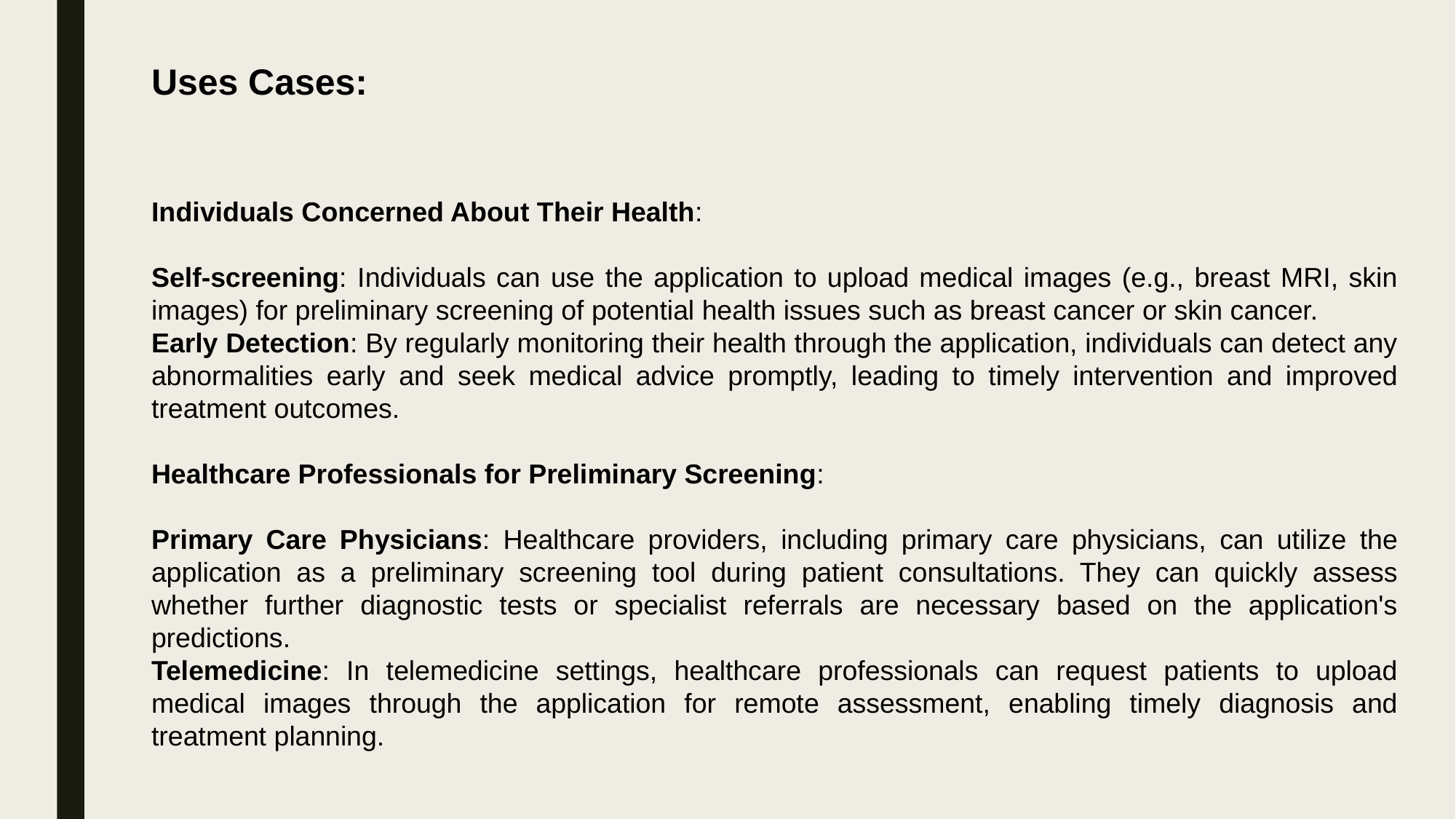

Uses Cases:
Individuals Concerned About Their Health:

Self-screening: Individuals can use the application to upload medical images (e.g., breast MRI, skin images) for preliminary screening of potential health issues such as breast cancer or skin cancer.
Early Detection: By regularly monitoring their health through the application, individuals can detect any abnormalities early and seek medical advice promptly, leading to timely intervention and improved treatment outcomes.

Healthcare Professionals for Preliminary Screening:

Primary Care Physicians: Healthcare providers, including primary care physicians, can utilize the application as a preliminary screening tool during patient consultations. They can quickly assess whether further diagnostic tests or specialist referrals are necessary based on the application's predictions.
Telemedicine: In telemedicine settings, healthcare professionals can request patients to upload medical images through the application for remote assessment, enabling timely diagnosis and treatment planning.